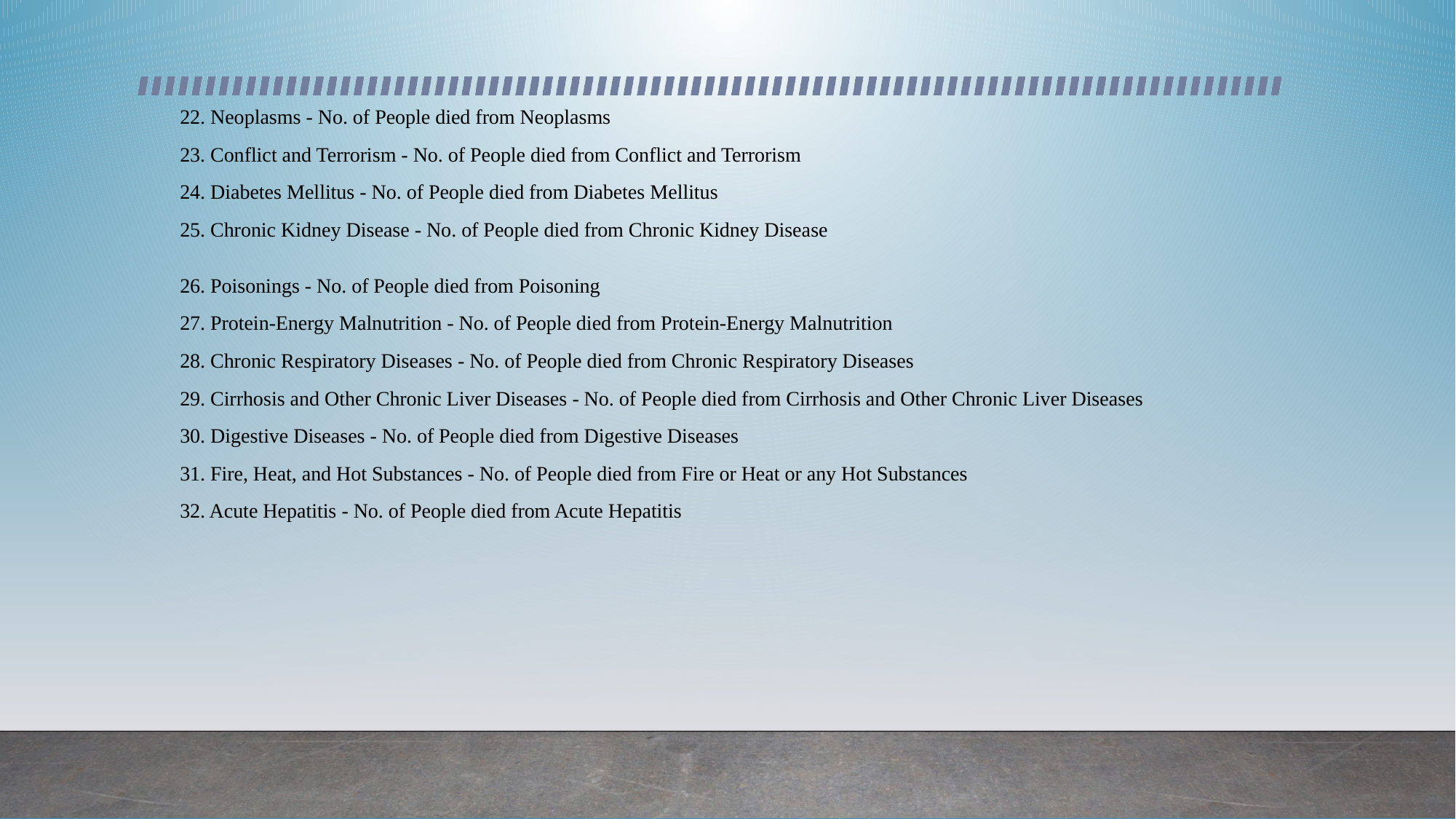

# 22. Neoplasms - No. of People died from Neoplasms 23. Conflict and Terrorism - No. of People died from Conflict and Terrorism 24. Diabetes Mellitus - No. of People died from Diabetes Mellitus 25. Chronic Kidney Disease - No. of People died from Chronic Kidney Disease 26. Poisonings - No. of People died from Poisoning 27. Protein-Energy Malnutrition - No. of People died from Protein-Energy Malnutrition 28. Chronic Respiratory Diseases - No. of People died from Chronic Respiratory Diseases 29. Cirrhosis and Other Chronic Liver Diseases - No. of People died from Cirrhosis and Other Chronic Liver Diseases 30. Digestive Diseases - No. of People died from Digestive Diseases 31. Fire, Heat, and Hot Substances - No. of People died from Fire or Heat or any Hot Substances 32. Acute Hepatitis - No. of People died from Acute Hepatitis